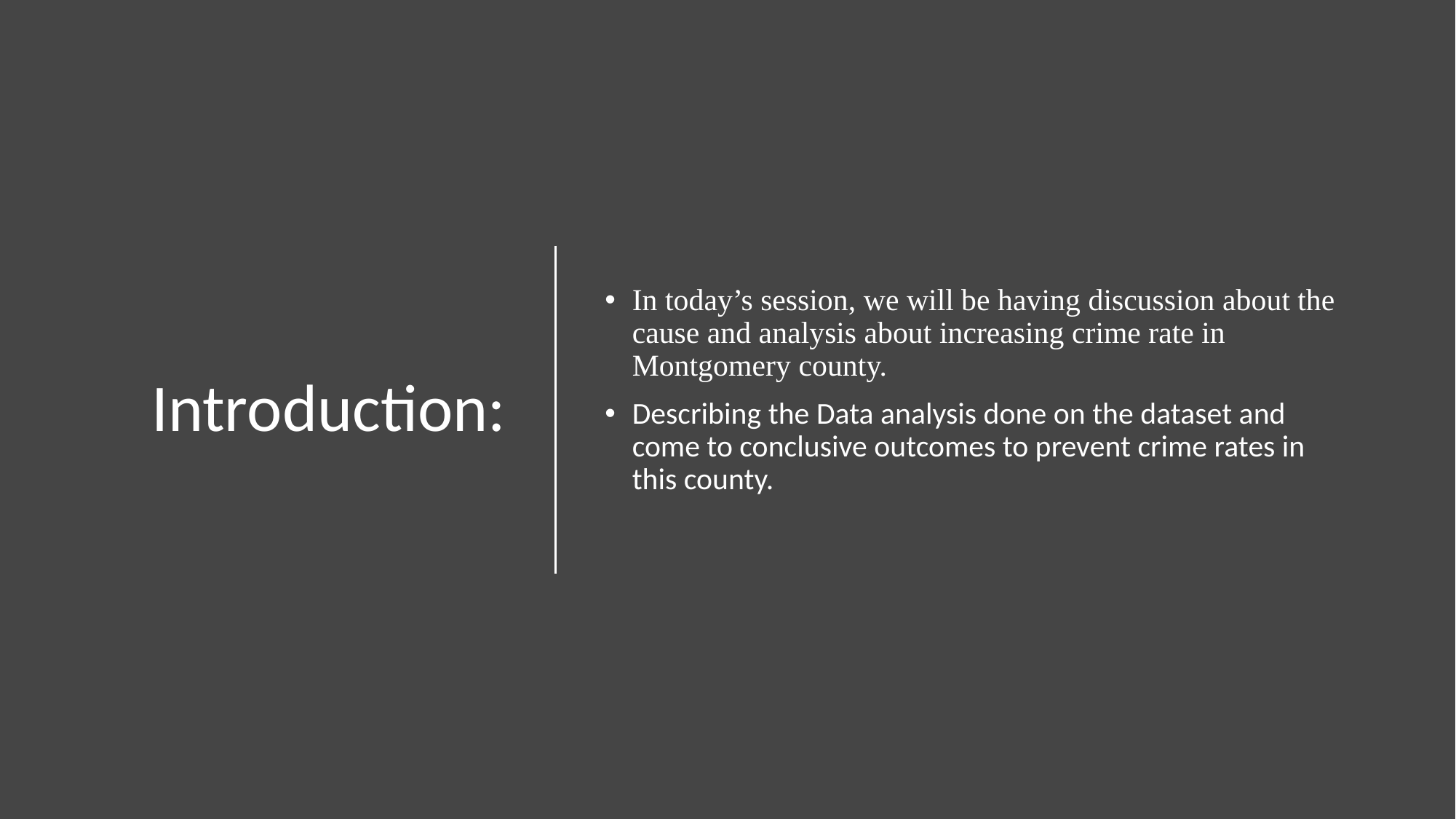

# Introduction:
In today’s session, we will be having discussion about the cause and analysis about increasing crime rate in Montgomery county.
Describing the Data analysis done on the dataset and come to conclusive outcomes to prevent crime rates in this county.